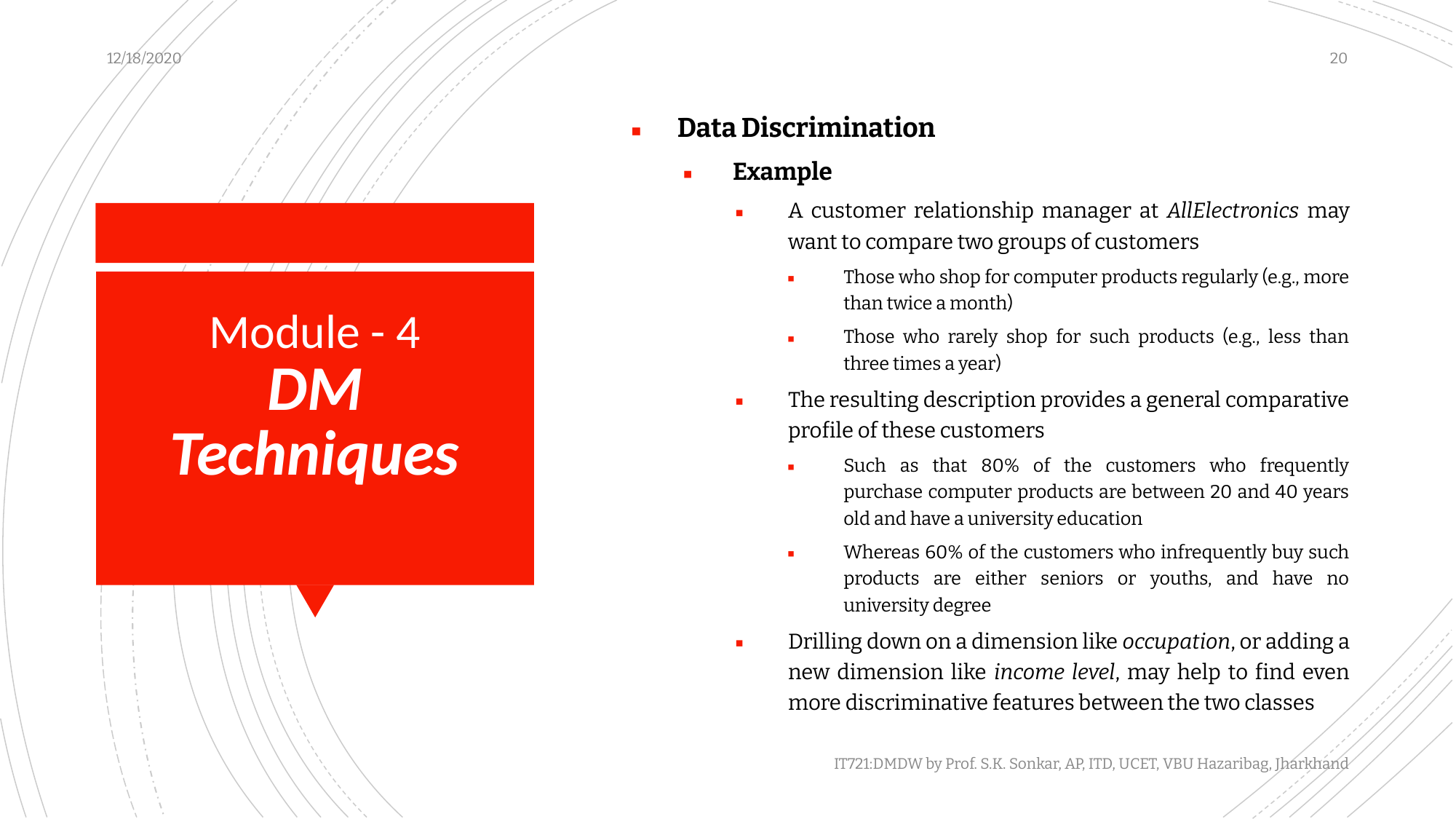

12/18/2020
20
Data Discrimination
Example
A customer relationship manager at AllElectronics may want to compare two groups of customers
Those who shop for computer products regularly (e.g., more than twice a month)
Those who rarely shop for such products (e.g., less than three times a year)
The resulting description provides a general comparative profile of these customers
Such as that 80% of the customers who frequently purchase computer products are between 20 and 40 years old and have a university education
Whereas 60% of the customers who infrequently buy such products are either seniors or youths, and have no university degree
Drilling down on a dimension like occupation, or adding a new dimension like income level, may help to find even more discriminative features between the two classes
# Module - 4 DM Techniques
IT721:DMDW by Prof. S.K. Sonkar, AP, ITD, UCET, VBU Hazaribag, Jharkhand